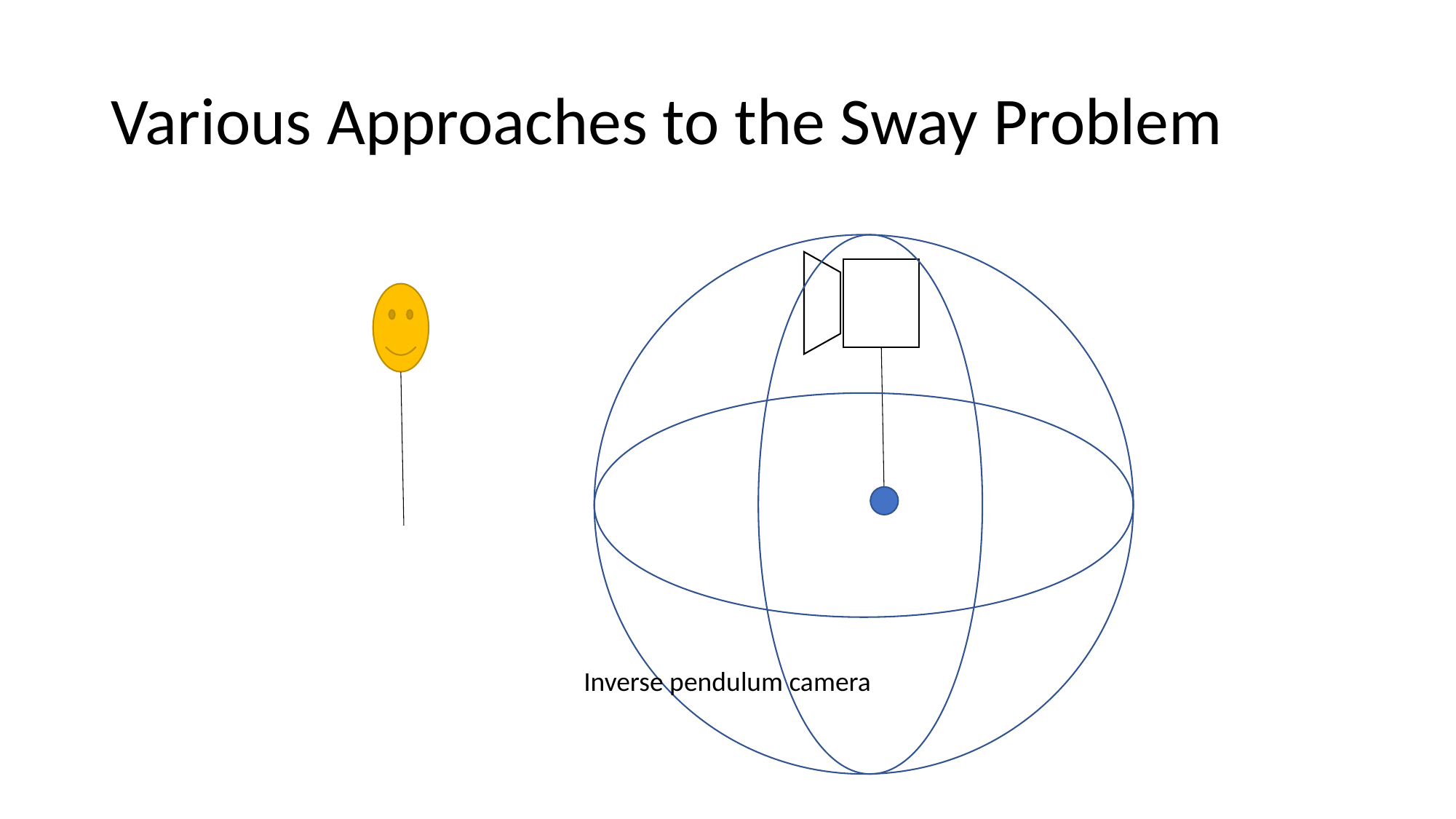

# Various Approaches to the Sway Problem

Inverse pendulum camera